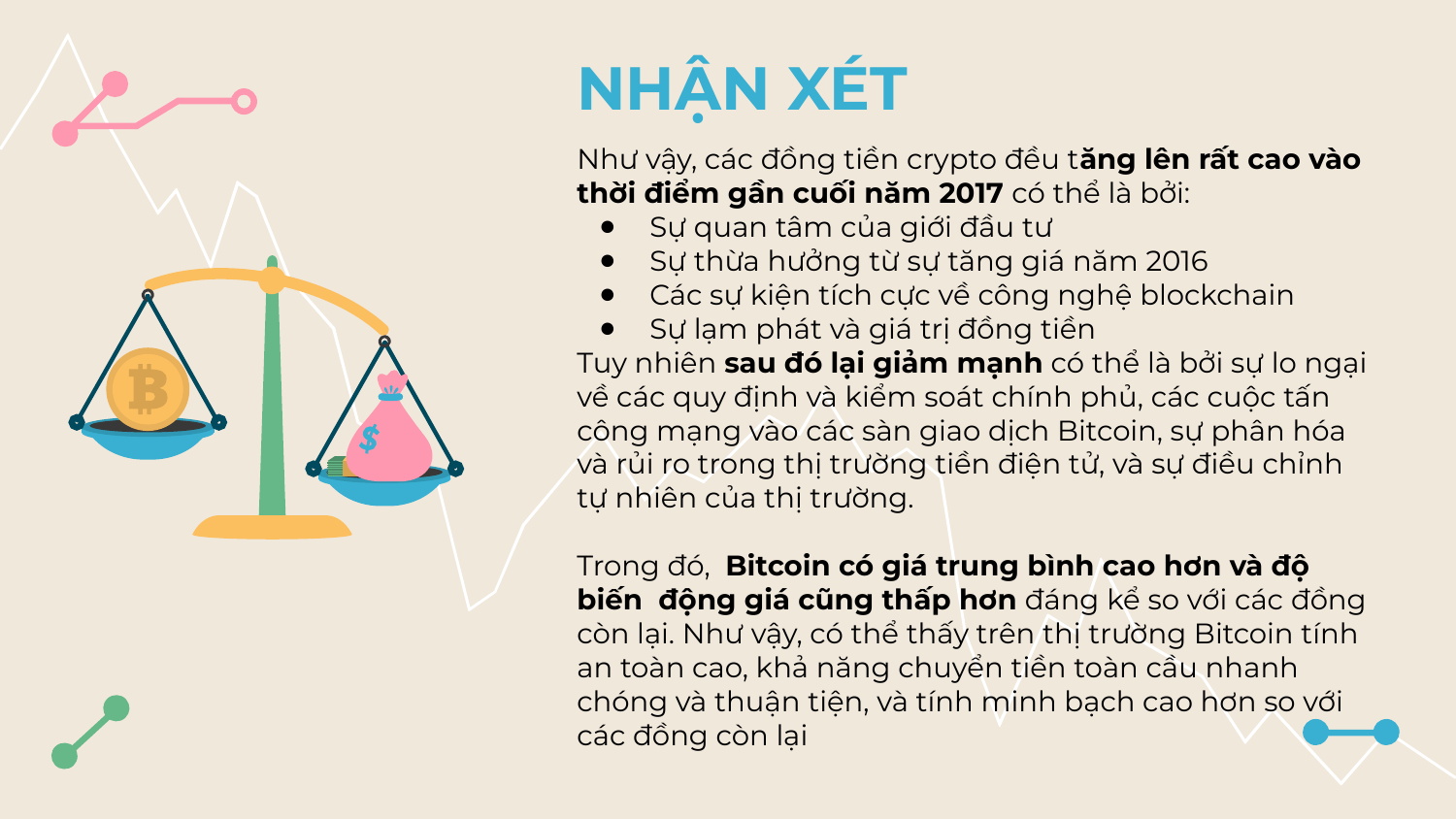

# NHẬN XÉT
Như vậy, các đồng tiền crypto đều tăng lên rất cao vào thời điểm gần cuối năm 2017 có thể là bởi:
Sự quan tâm của giới đầu tư
Sự thừa hưởng từ sự tăng giá năm 2016
Các sự kiện tích cực về công nghệ blockchain
Sự lạm phát và giá trị đồng tiền
Tuy nhiên sau đó lại giảm mạnh có thể là bởi sự lo ngại về các quy định và kiểm soát chính phủ, các cuộc tấn công mạng vào các sàn giao dịch Bitcoin, sự phân hóa và rủi ro trong thị trường tiền điện tử, và sự điều chỉnh tự nhiên của thị trường.

Trong đó,  Bitcoin có giá trung bình cao hơn và độ biến  động giá cũng thấp hơn đáng kể so với các đồng còn lại. Như vậy, có thể thấy trên thị trường Bitcoin tính an toàn cao, khả năng chuyển tiền toàn cầu nhanh chóng và thuận tiện, và tính minh bạch cao hơn so với các đồng còn lại